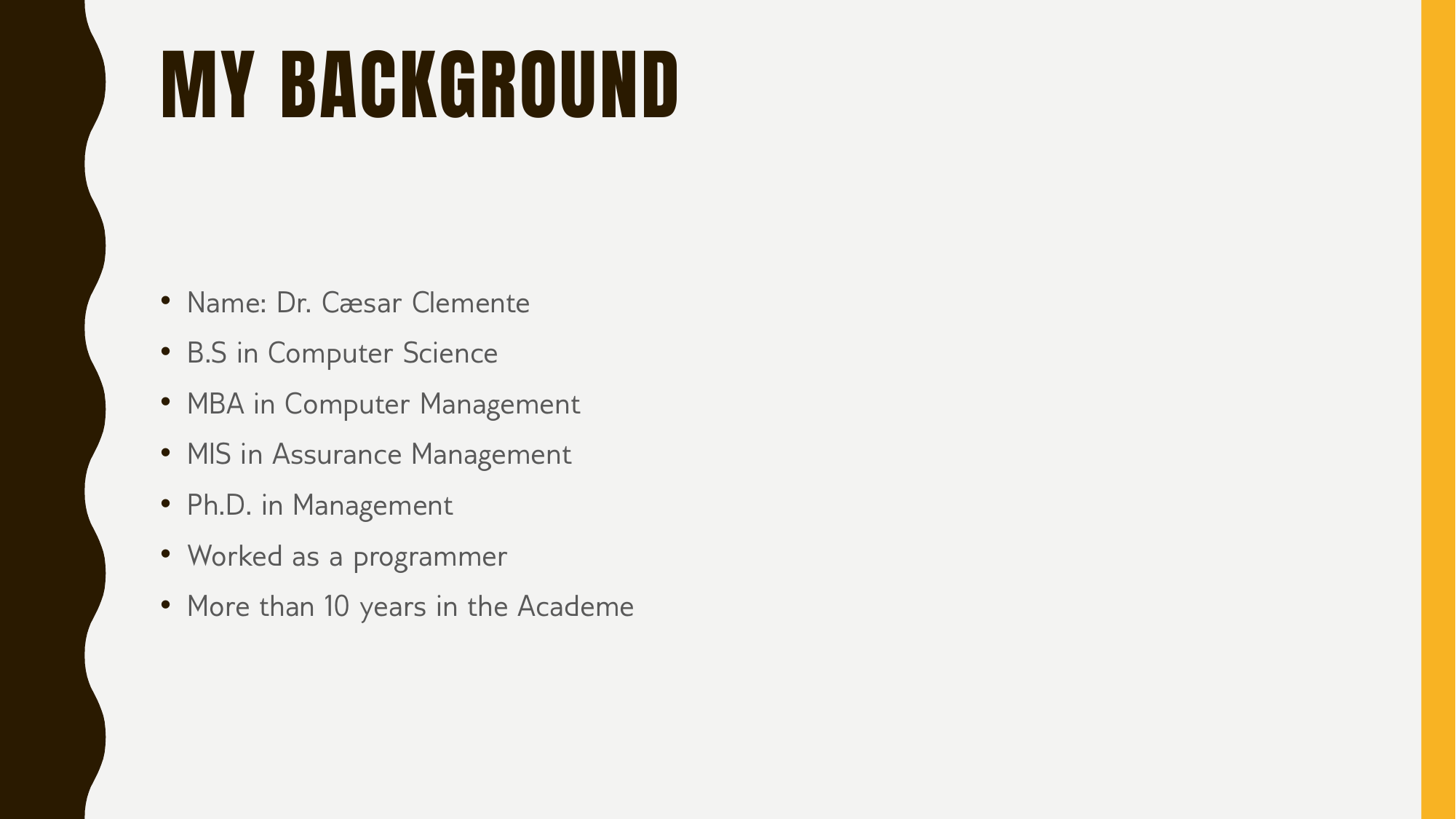

# My Background
Name: Dr. Caesar Clemente
B.S in Computer Science
MBA in Computer Management
MIS in Assurance Management
Ph.D. in Management
Worked as a programmer
More than 10 years in the Academe